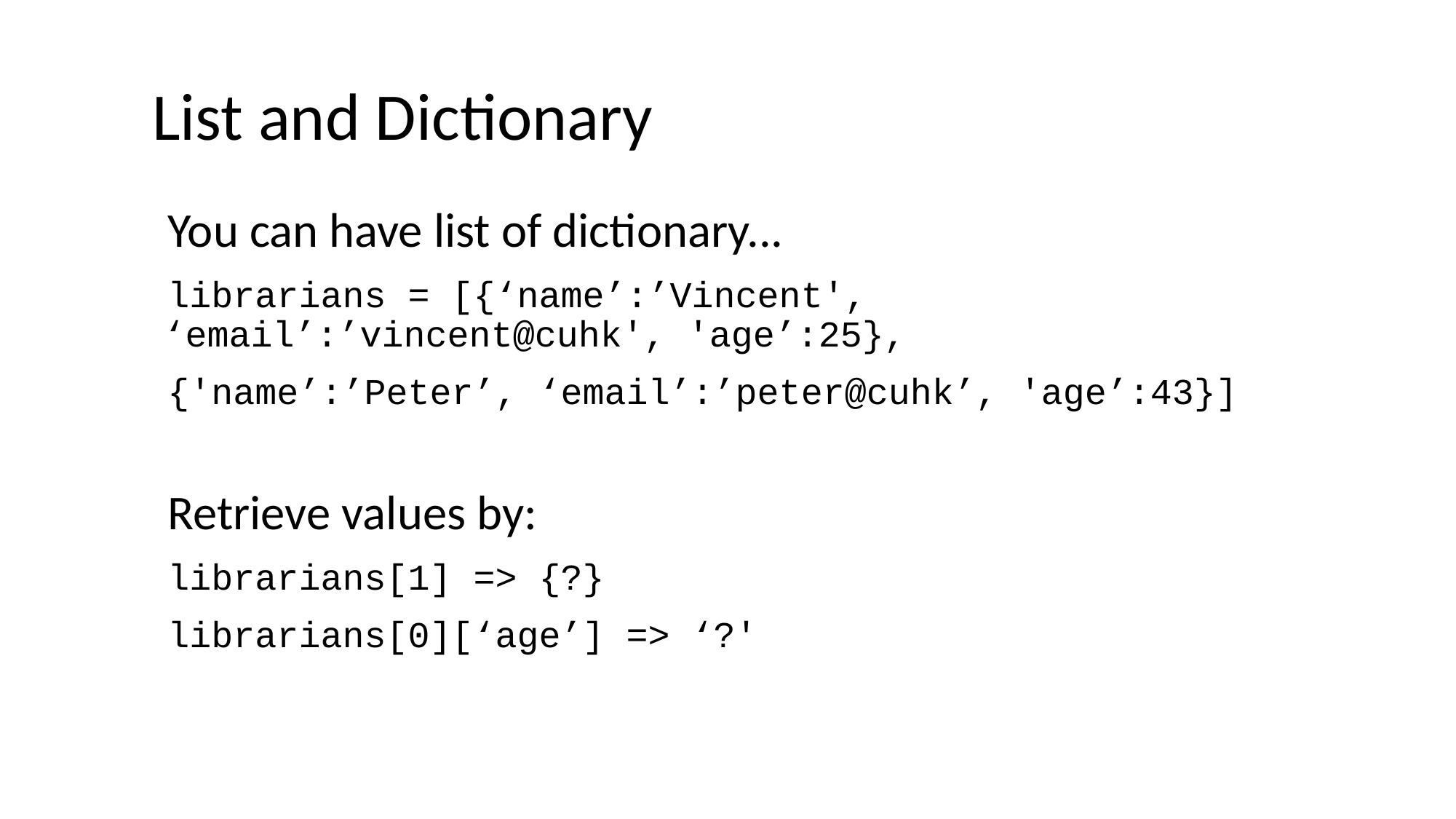

# List and Dictionary
You can have list of dictionary...
librarians = [{‘name’:’Vincent', ‘email’:’vincent@cuhk', 'age’:25},
{'name’:’Peter’, ‘email’:’peter@cuhk’, 'age’:43}]

Retrieve values by:
librarians[1] => {?}
librarians[0][‘age’] => ‘?'